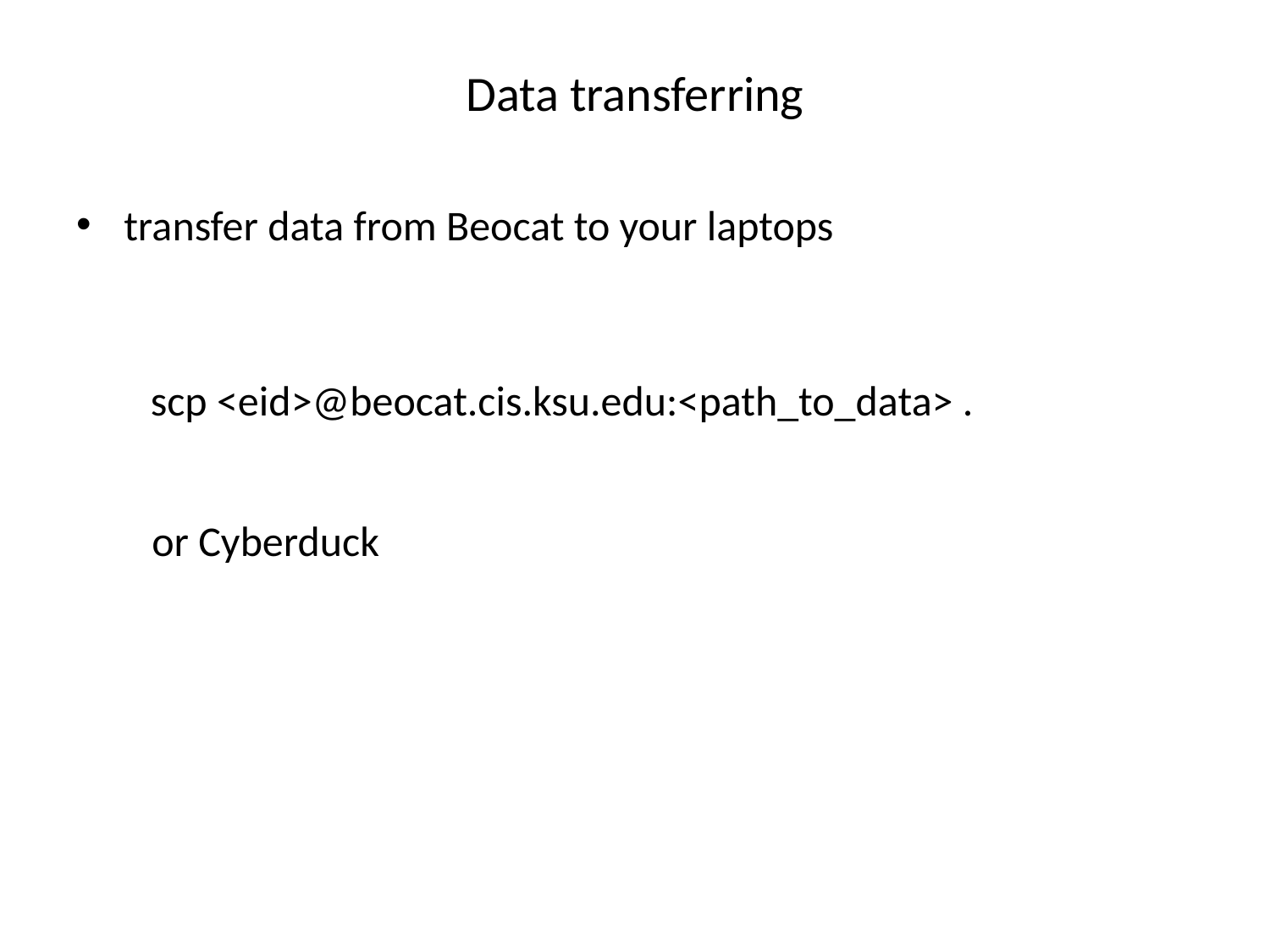

# Data transferring
transfer data from Beocat to your laptops
scp <eid>@beocat.cis.ksu.edu:<path_to_data> .
or Cyberduck